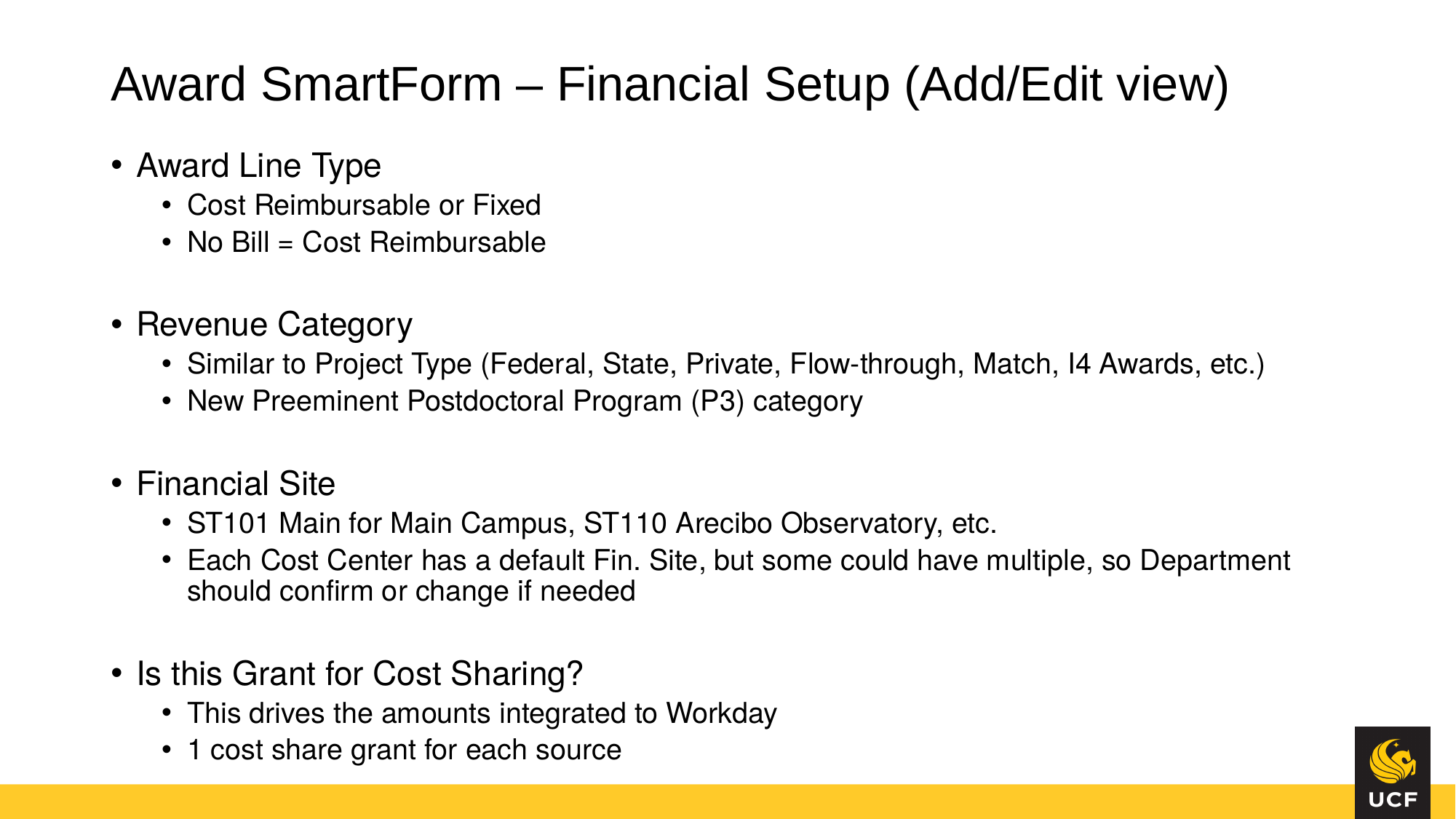

# Award SmartForm – Financial Setup (Add/Edit view)
Award Line Type
Cost Reimbursable or Fixed
No Bill = Cost Reimbursable

Revenue Category
Similar to Project Type (Federal, State, Private, Flow-through, Match, I4 Awards, etc.)
New Preeminent Postdoctoral Program (P3) category

Financial Site
ST101 Main for Main Campus, ST110 Arecibo Observatory, etc.
Each Cost Center has a default Fin. Site, but some could have multiple, so Department should confirm or change if needed

Is this Grant for Cost Sharing?
This drives the amounts integrated to Workday
1 cost share grant for each source